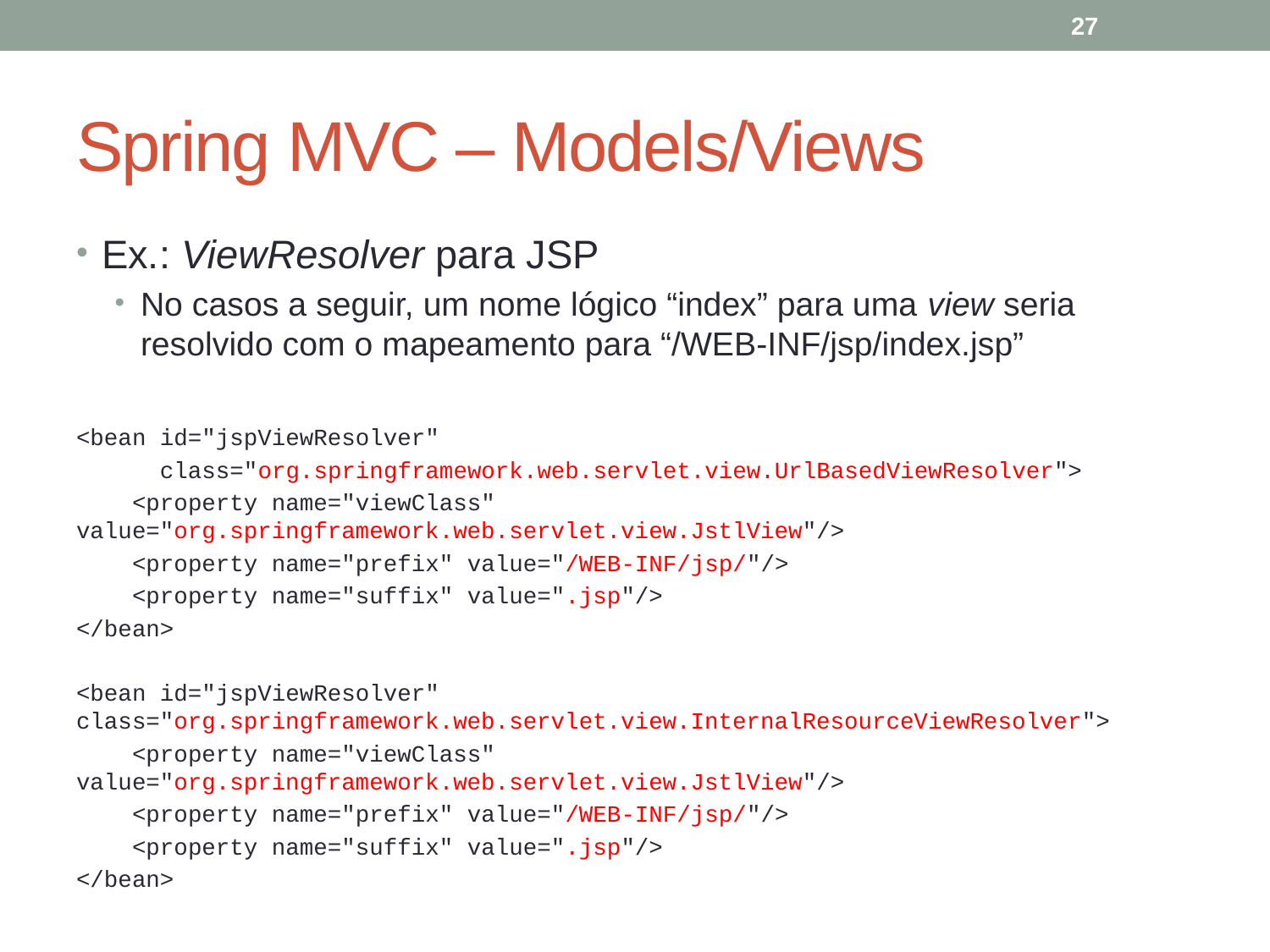

27
# Spring MVC – Models/Views
Ex.: ViewResolver para JSP
No casos a seguir, um nome lógico “index” para uma view seria resolvido com o mapeamento para “/WEB-INF/jsp/index.jsp”

<bean id="jspViewResolver"
      class="org.springframework.web.servlet.view.UrlBasedViewResolver">
    <property name="viewClass" value="org.springframework.web.servlet.view.JstlView"/>
    <property name="prefix" value="/WEB-INF/jsp/"/>
    <property name="suffix" value=".jsp"/>
</bean>

<bean id="jspViewResolver" class="org.springframework.web.servlet.view.InternalResourceViewResolver">
    <property name="viewClass" value="org.springframework.web.servlet.view.JstlView"/>
    <property name="prefix" value="/WEB-INF/jsp/"/>
    <property name="suffix" value=".jsp"/>
</bean>